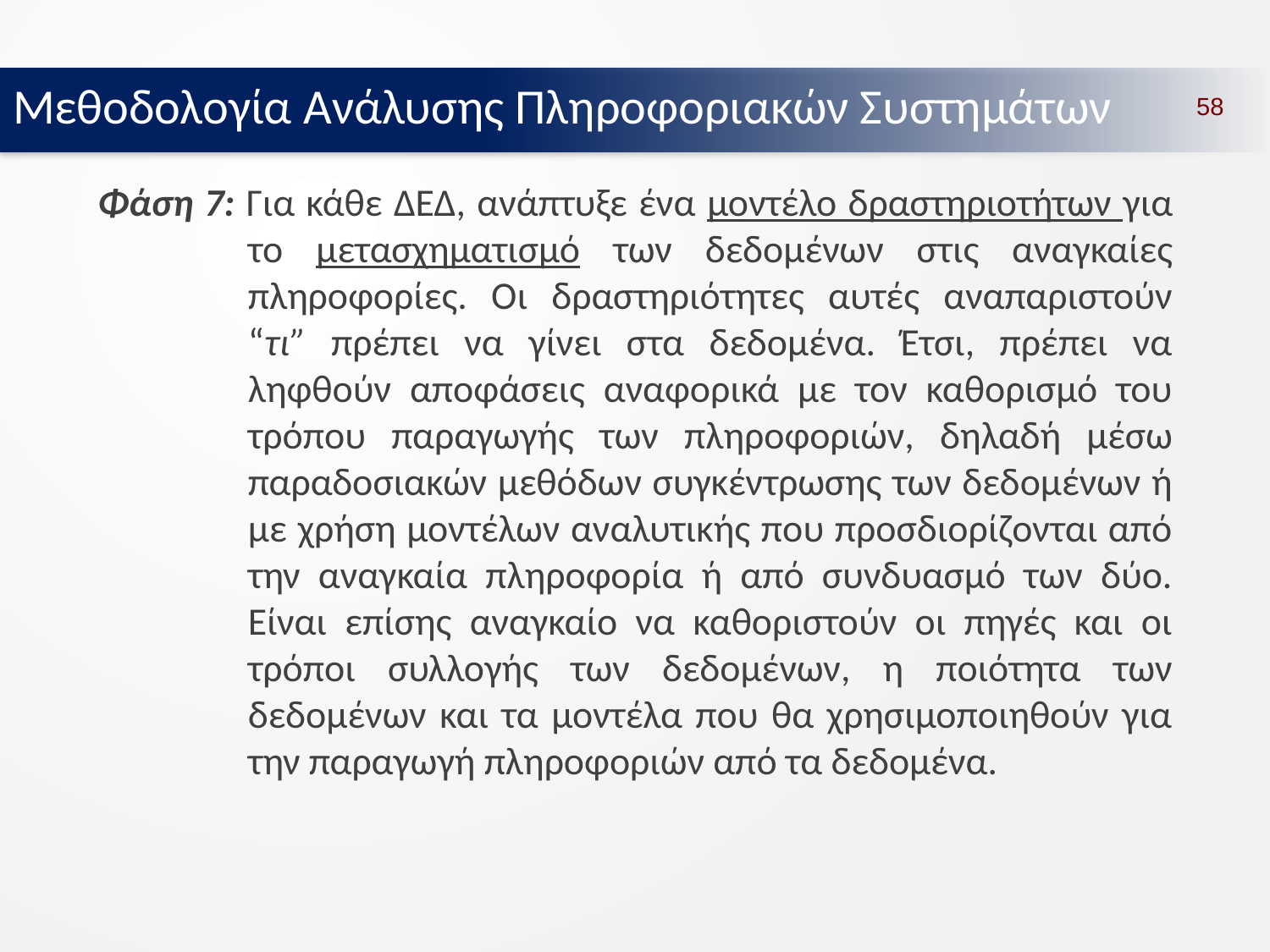

Μεθοδολογία Ανάλυσης Πληροφοριακών Συστημάτων
58
Φάση 7: Για κάθε ΔΕΔ, ανάπτυξε ένα μοντέλο δραστηριοτήτων για το μετασχηματισμό των δεδομένων στις αναγκαίες πληροφορίες. Οι δραστηριότητες αυτές αναπαριστούν “τι” πρέπει να γίνει στα δεδομένα. Έτσι, πρέπει να ληφθούν αποφάσεις αναφορικά με τον καθορισμό του τρόπου παραγωγής των πληροφοριών, δηλαδή μέσω παραδοσιακών μεθόδων συγκέντρωσης των δεδομένων ή με χρήση μοντέλων αναλυτικής που προσδιορίζονται από την αναγκαία πληροφορία ή από συνδυασμό των δύο. Είναι επίσης αναγκαίο να καθοριστούν οι πηγές και οι τρόποι συλλογής των δεδομένων, η ποιότητα των δεδομένων και τα μοντέλα που θα χρησιμοποιηθούν για την παραγωγή πληροφοριών από τα δεδομένα.